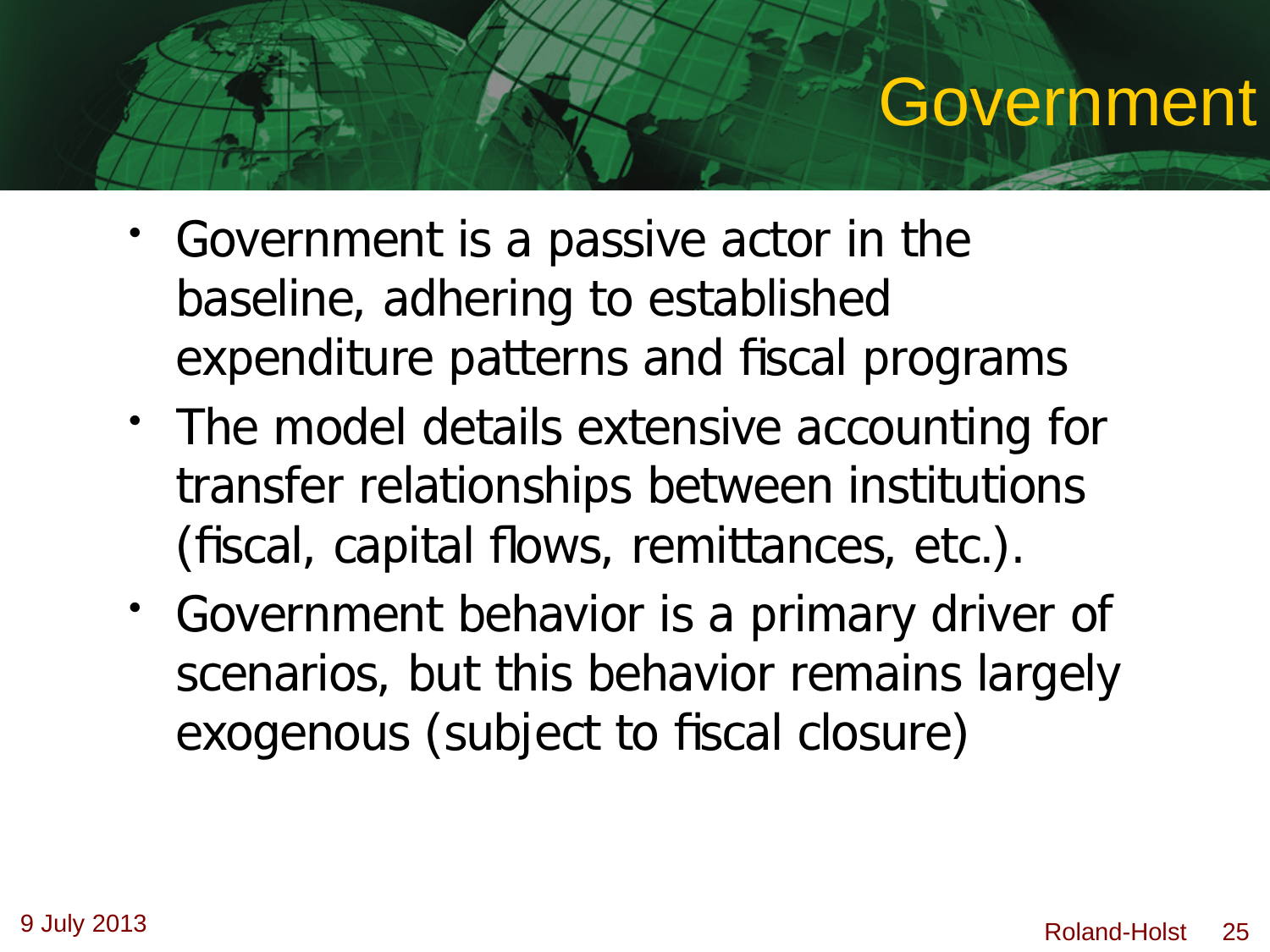

# Government
Government is a passive actor in the baseline, adhering to established expenditure patterns and fiscal programs
The model details extensive accounting for transfer relationships between institutions (fiscal, capital flows, remittances, etc.).
Government behavior is a primary driver of scenarios, but this behavior remains largely exogenous (subject to fiscal closure)